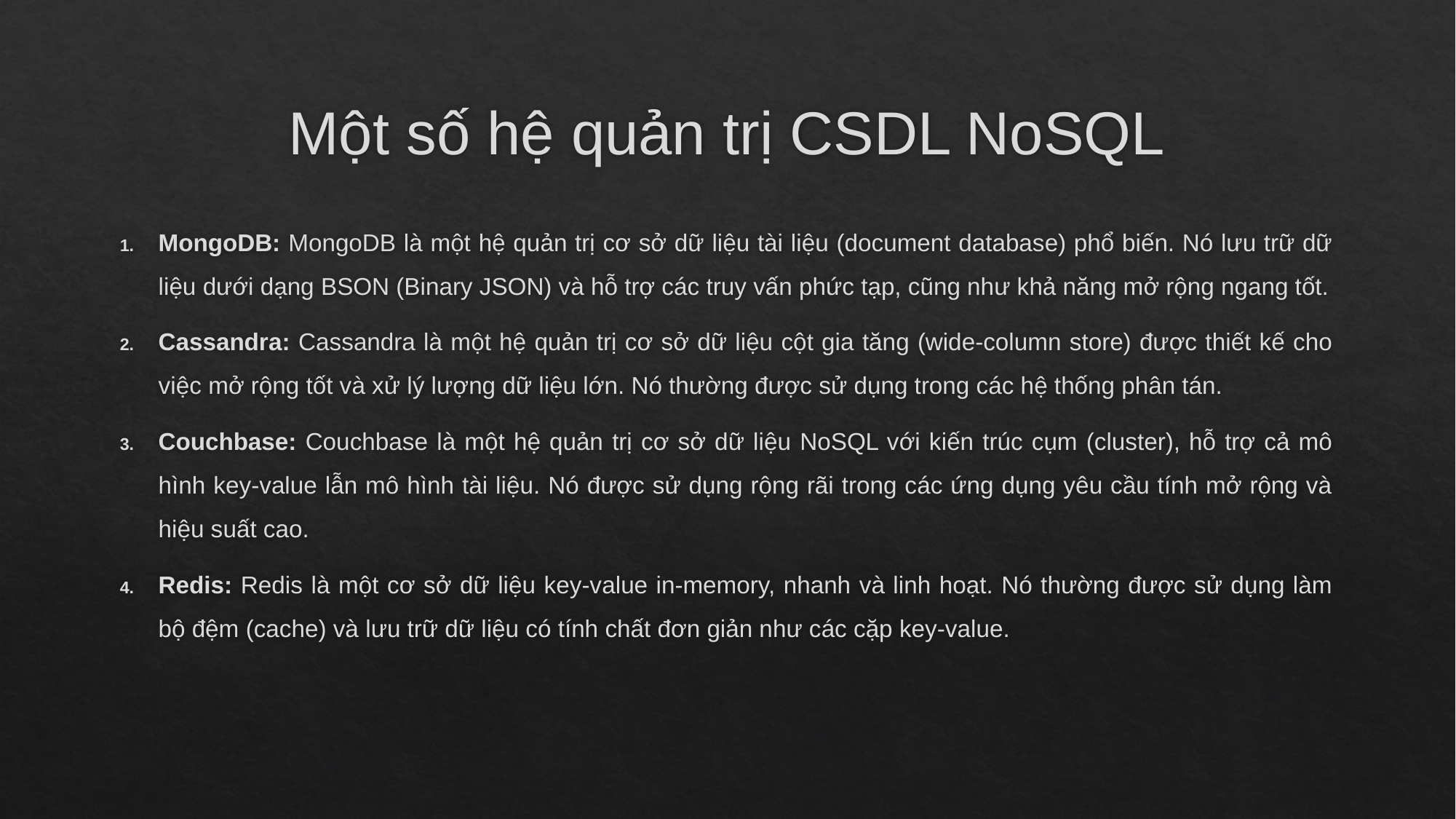

# Một số hệ quản trị CSDL NoSQL
MongoDB: MongoDB là một hệ quản trị cơ sở dữ liệu tài liệu (document database) phổ biến. Nó lưu trữ dữ liệu dưới dạng BSON (Binary JSON) và hỗ trợ các truy vấn phức tạp, cũng như khả năng mở rộng ngang tốt.
Cassandra: Cassandra là một hệ quản trị cơ sở dữ liệu cột gia tăng (wide-column store) được thiết kế cho việc mở rộng tốt và xử lý lượng dữ liệu lớn. Nó thường được sử dụng trong các hệ thống phân tán.
Couchbase: Couchbase là một hệ quản trị cơ sở dữ liệu NoSQL với kiến trúc cụm (cluster), hỗ trợ cả mô hình key-value lẫn mô hình tài liệu. Nó được sử dụng rộng rãi trong các ứng dụng yêu cầu tính mở rộng và hiệu suất cao.
Redis: Redis là một cơ sở dữ liệu key-value in-memory, nhanh và linh hoạt. Nó thường được sử dụng làm bộ đệm (cache) và lưu trữ dữ liệu có tính chất đơn giản như các cặp key-value.